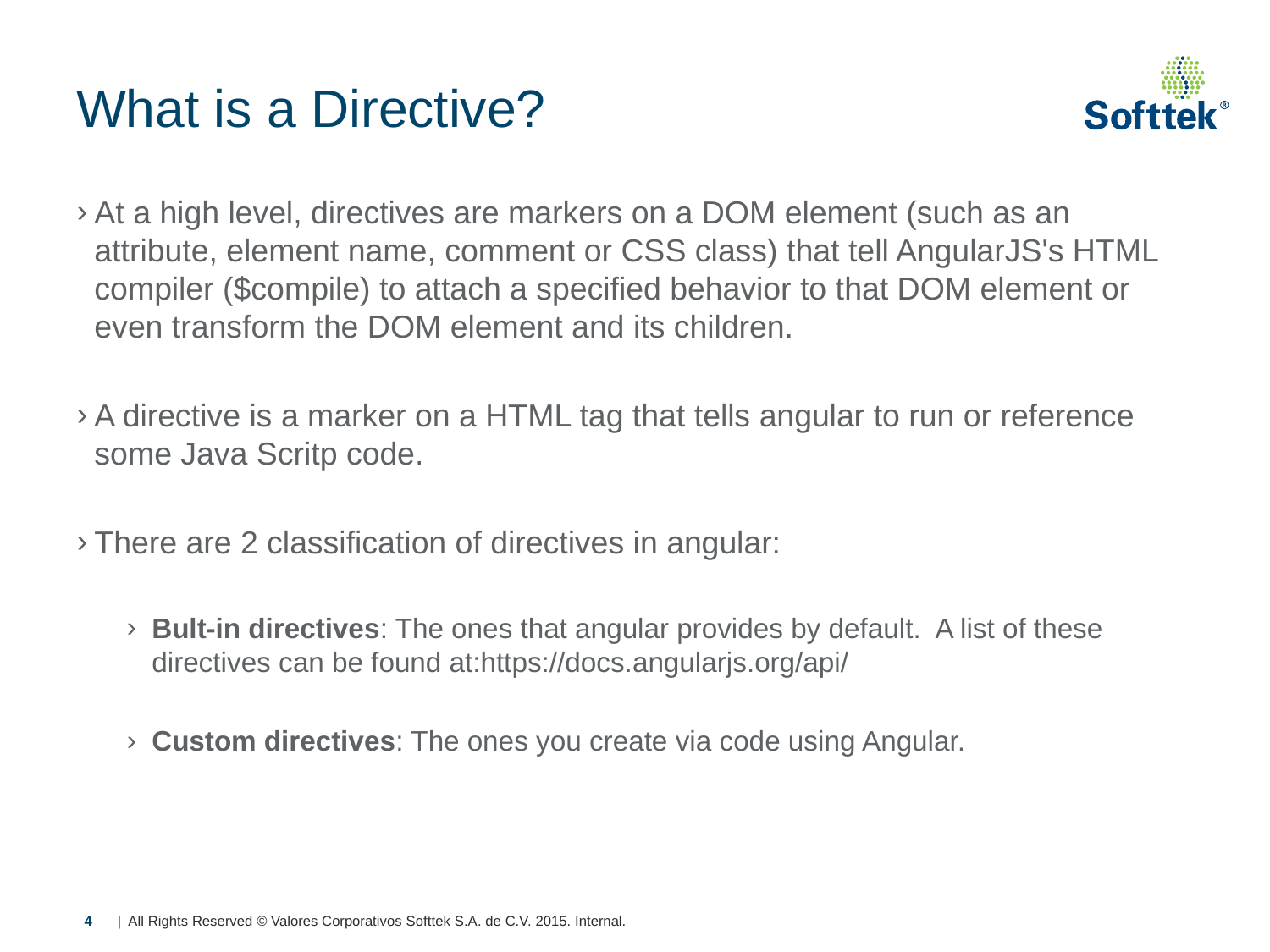

# What is a Directive?
At a high level, directives are markers on a DOM element (such as an attribute, element name, comment or CSS class) that tell AngularJS's HTML compiler ($compile) to attach a specified behavior to that DOM element or even transform the DOM element and its children.

A directive is a marker on a HTML tag that tells angular to run or reference some Java Scritp code.

There are 2 classification of directives in angular:

Bult-in directives: The ones that angular provides by default.  A list of these directives can be found at:https://docs.angularjs.org/api/

Custom directives: The ones you create via code using Angular.

List of all directives at:
4